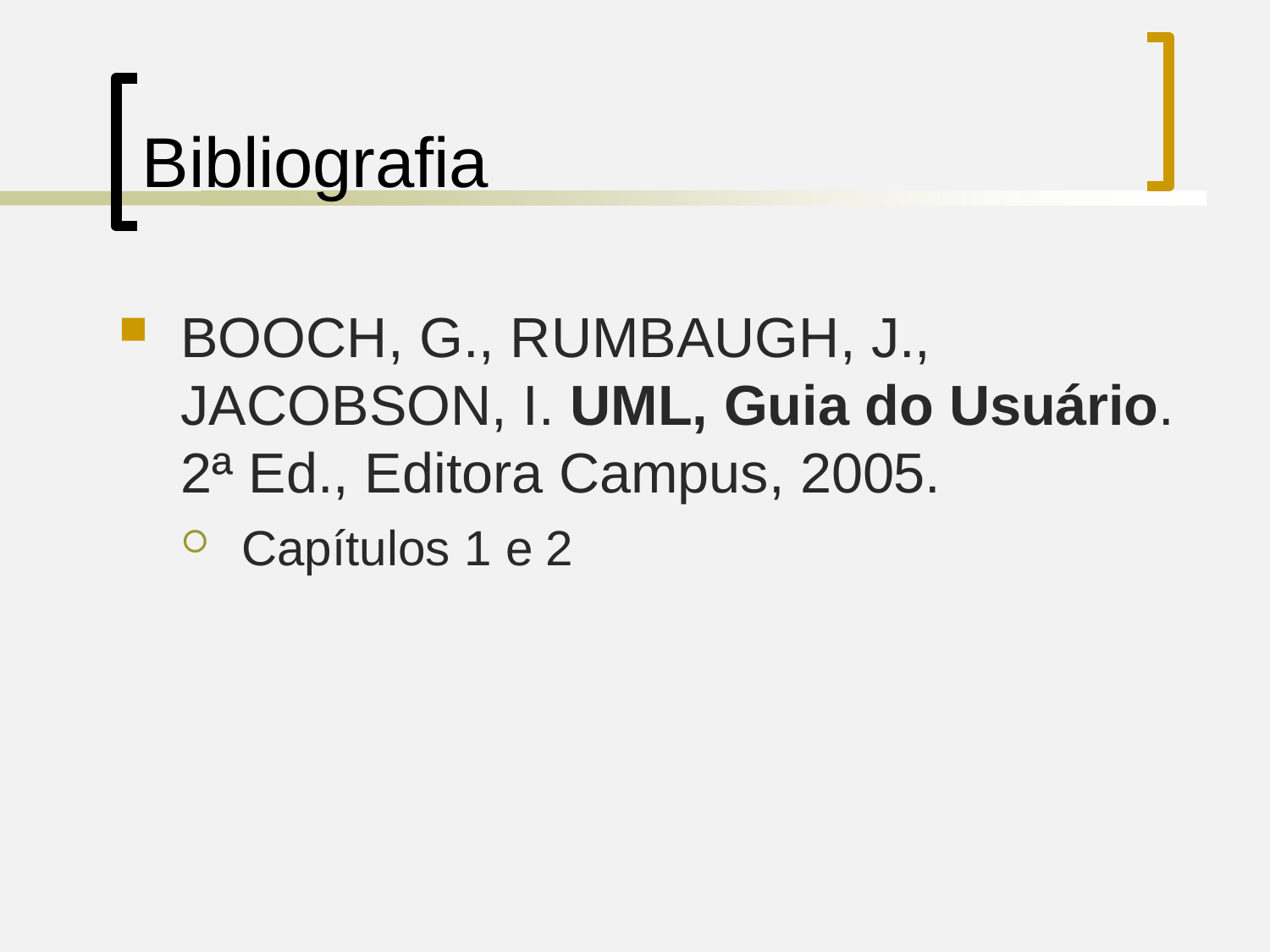

# Bibliografia
BOOCH, G., RUMBAUGH, J.,
JACOBSON, I. UML, Guia do Usuário. 2ª Ed., Editora Campus, 2005.
Capítulos 1 e 2